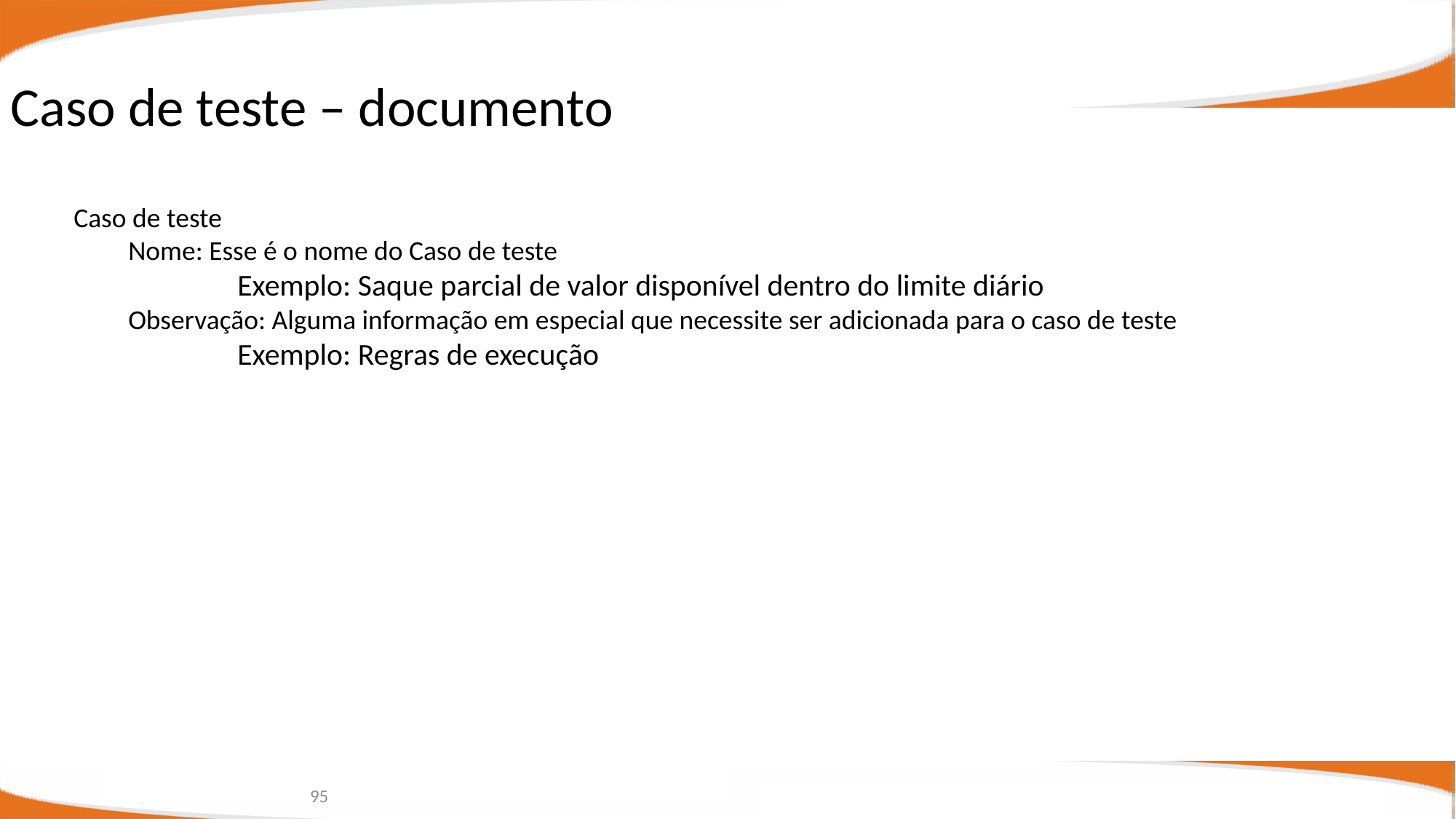

Caso de teste – documento
Caso de teste
Nome: Esse é o nome do Caso de teste
	Exemplo: Saque parcial de valor disponível dentro do limite diário
Observação: Alguma informação em especial que necessite ser adicionada para o caso de teste
	Exemplo: Regras de execução
95